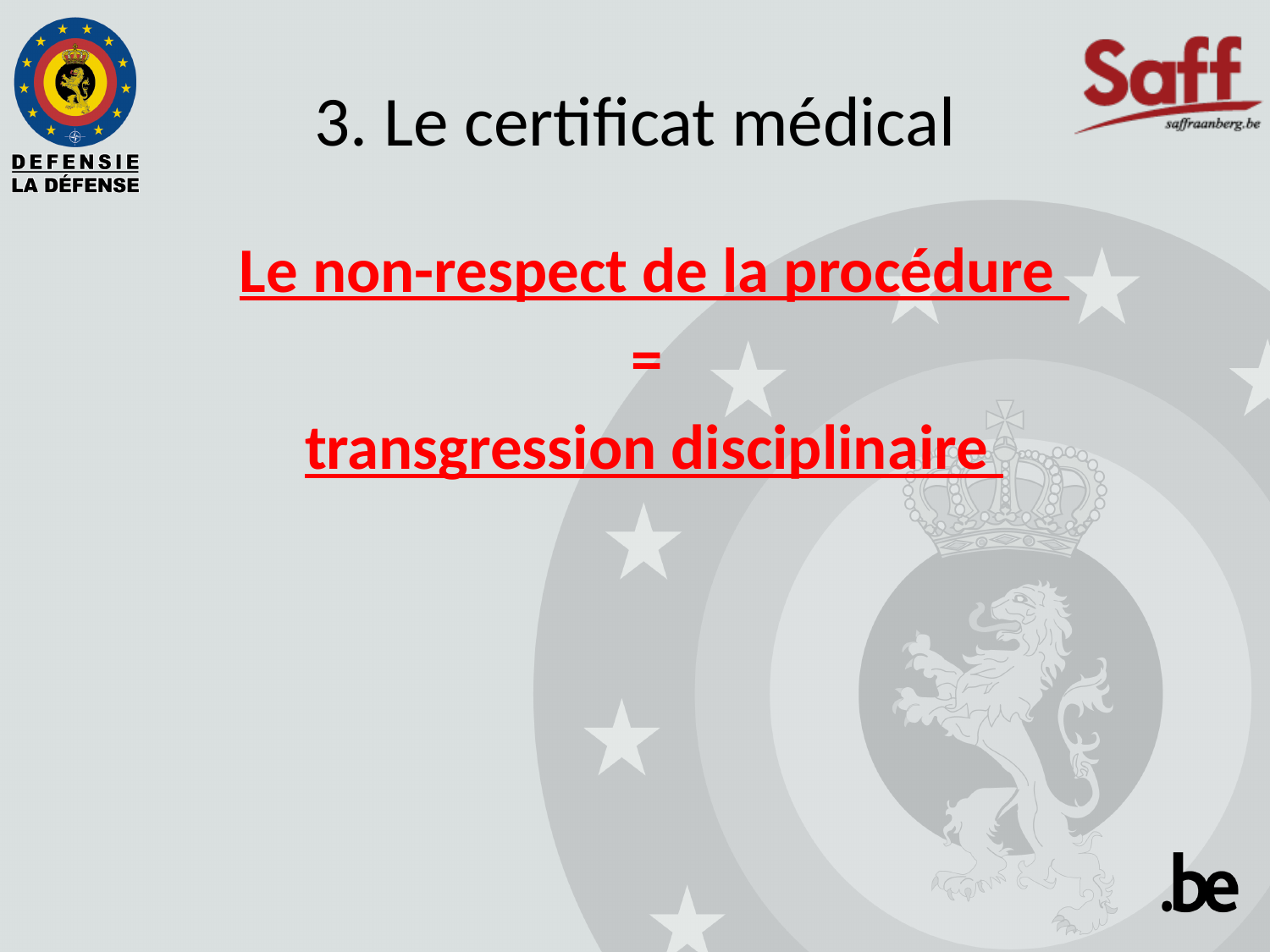

# 3. Le certificat médical
Le non-respect de la procédure
=
transgression disciplinaire